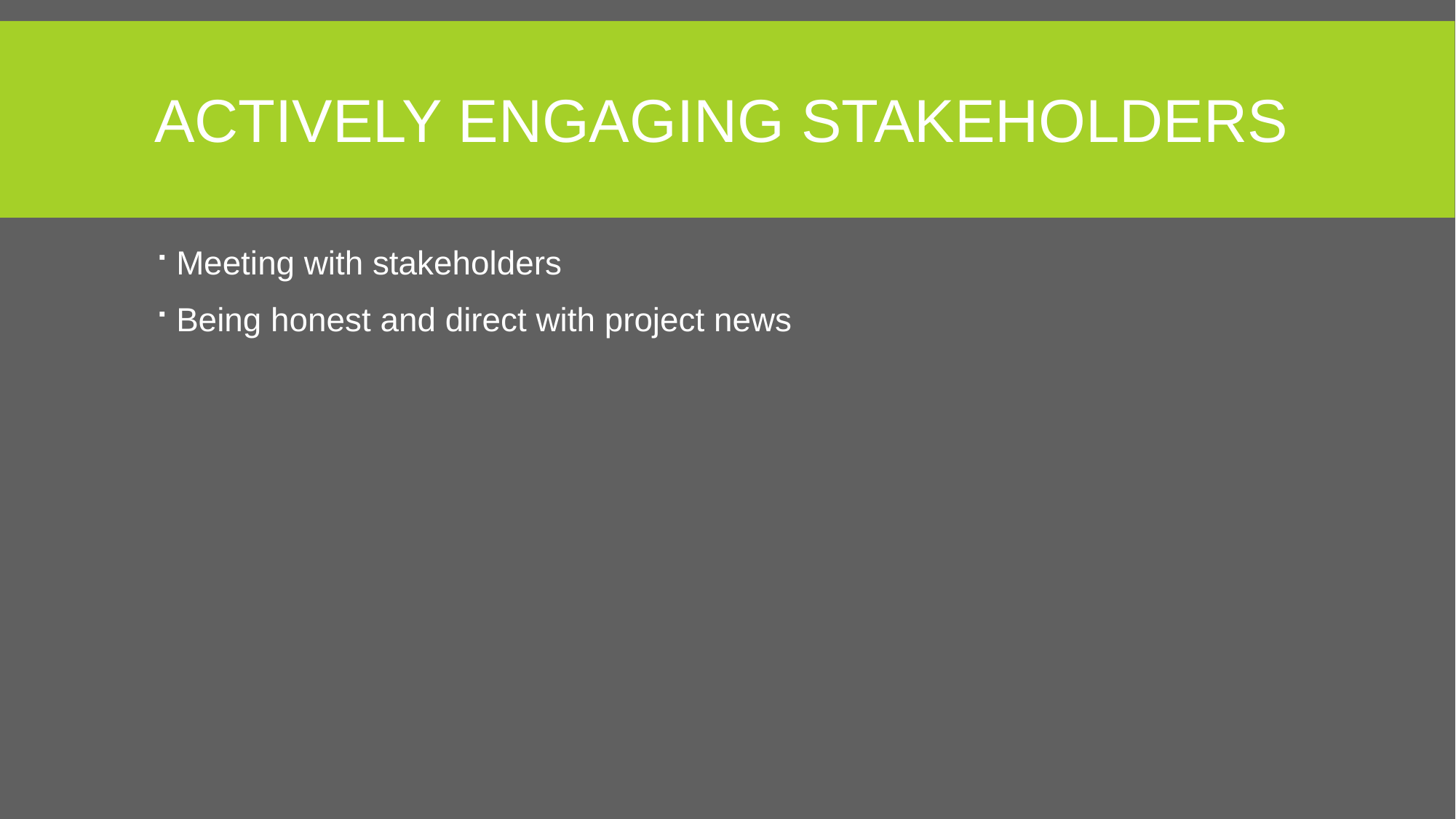

# Actively engaging stakeholders
Meeting with stakeholders
Being honest and direct with project news